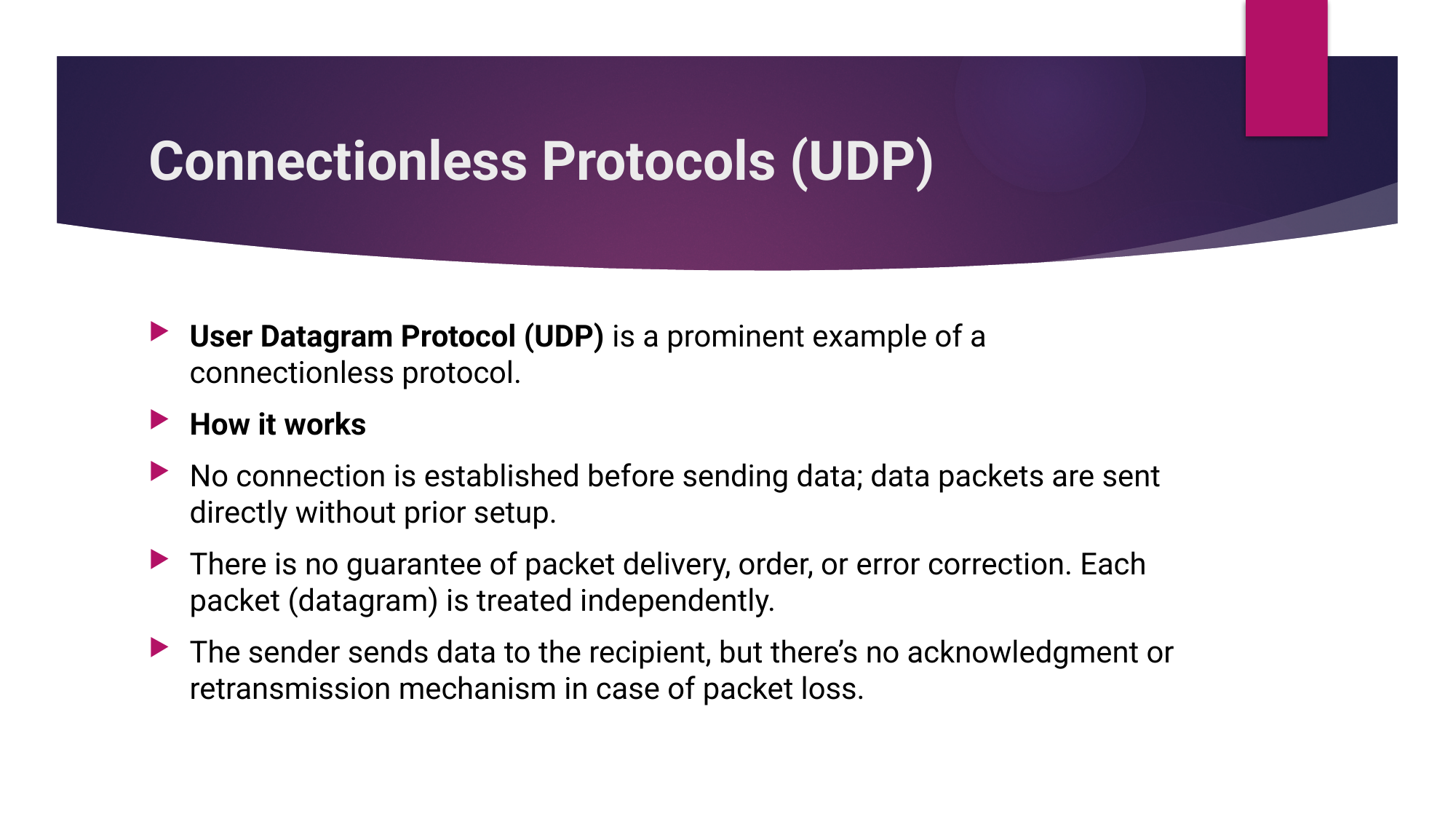

# Connectionless Protocols (UDP)
User Datagram Protocol (UDP) is a prominent example of a connectionless protocol.
How it works
No connection is established before sending data; data packets are sent directly without prior setup.
There is no guarantee of packet delivery, order, or error correction. Each packet (datagram) is treated independently.
The sender sends data to the recipient, but there’s no acknowledgment or retransmission mechanism in case of packet loss.